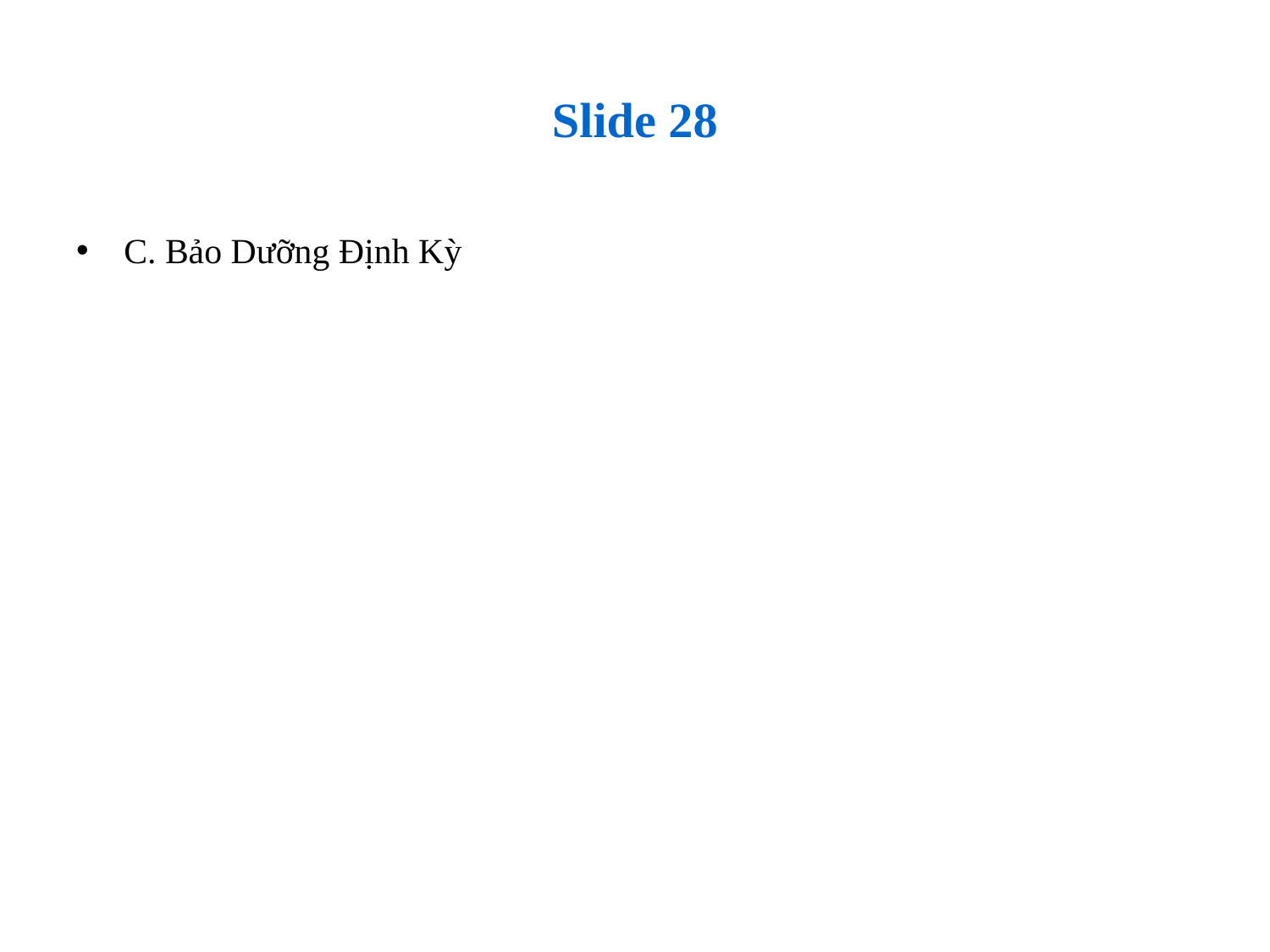

# Slide 28
C. Bảo Dưỡng Định Kỳ